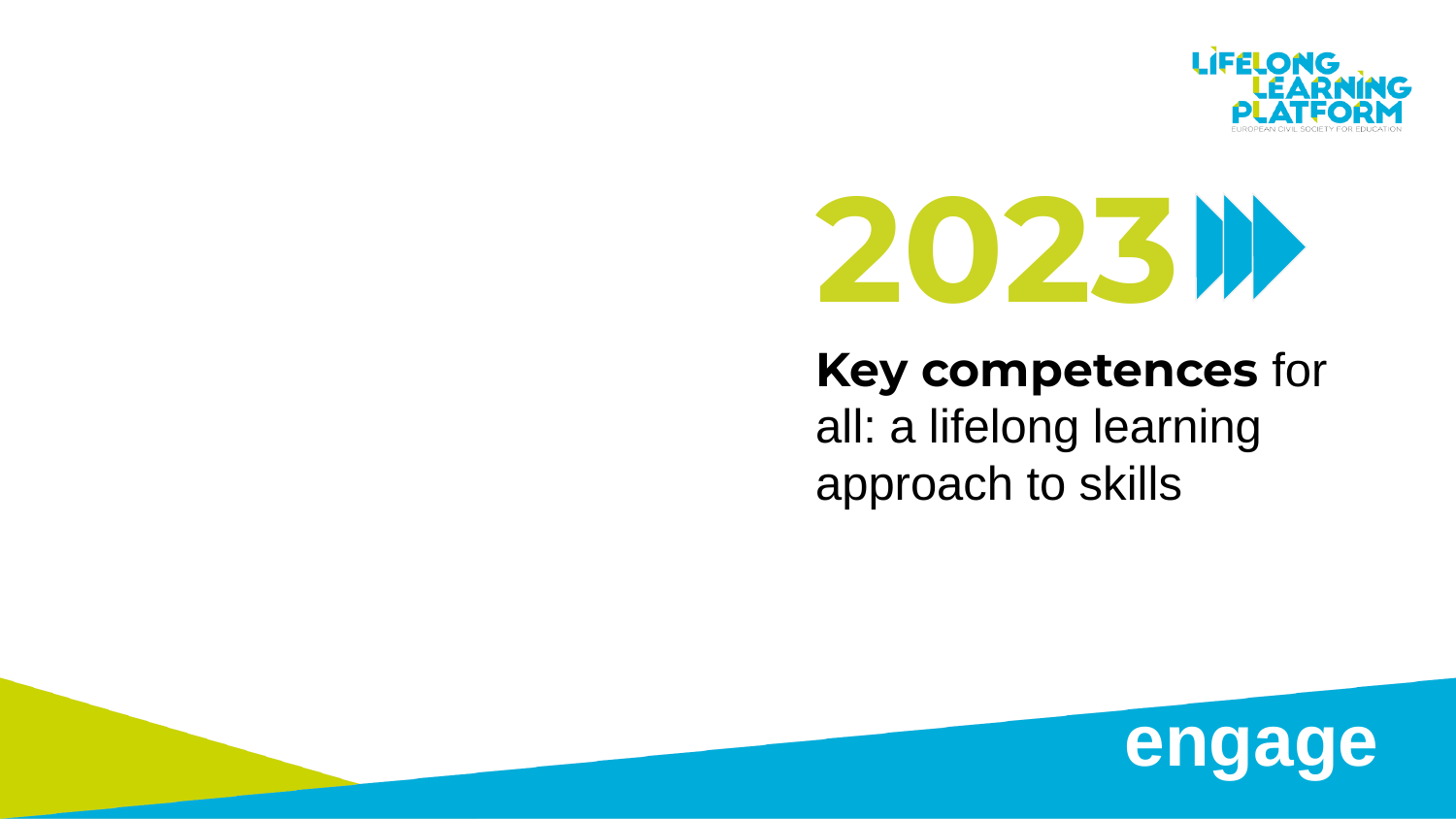

2023

Key competences for all: a lifelong learning approach to skills
# engage